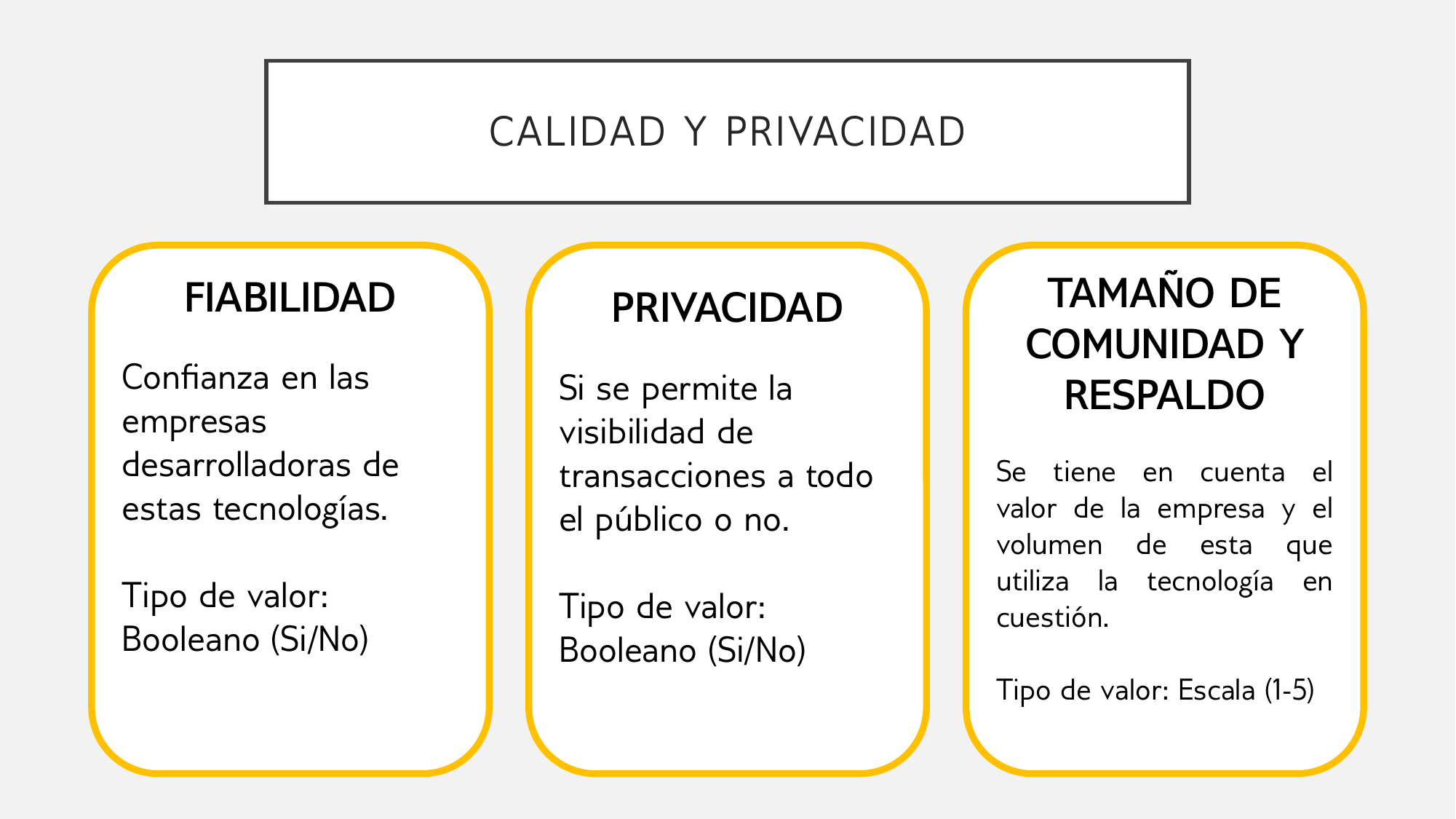

# CALIDAD Y PRIVACIDAD

FIABILIDAD

Confianza en las empresas desarrolladoras de estas tecnologías.

Tipo de valor: Booleano (Si/No)

PRIVACIDAD

Si se permite la visibilidad de transacciones a todo el público o no.

Tipo de valor: Booleano (Si/No)

TAMAÑO DE COMUNIDAD Y RESPALDO

Se tiene en cuenta el valor de la empresa y el volumen de esta que utiliza la tecnología en cuestión.

Tipo de valor: Escala (1-5)